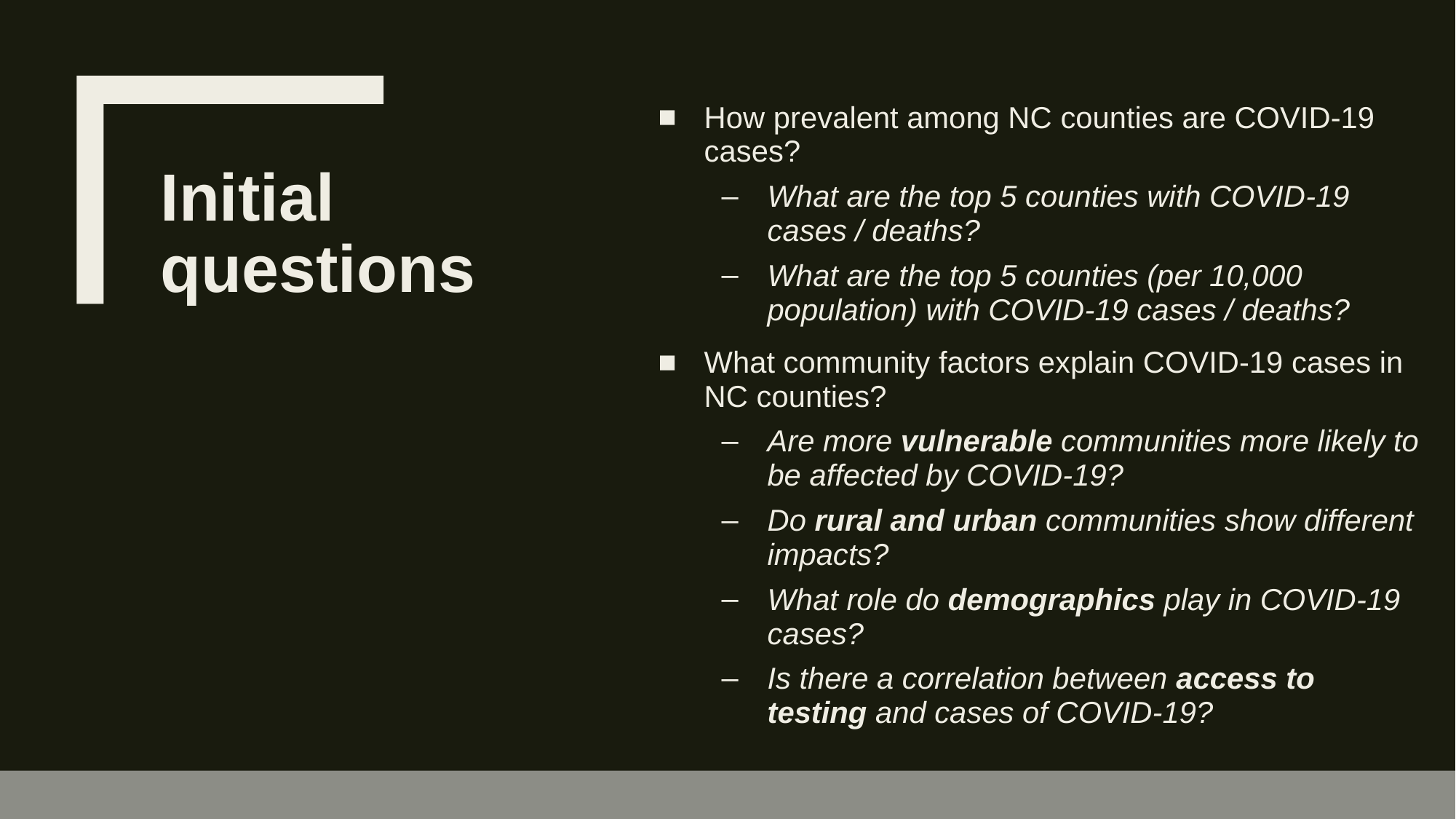

How prevalent among NC counties are COVID-19 cases?
What are the top 5 counties with COVID-19 cases / deaths?
What are the top 5 counties (per 10,000 population) with COVID-19 cases / deaths?
What community factors explain COVID-19 cases in NC counties?
Are more vulnerable communities more likely to be affected by COVID-19?
Do rural and urban communities show different impacts?
What role do demographics play in COVID-19 cases?
Is there a correlation between access to testing and cases of COVID-19?
# Initial questions